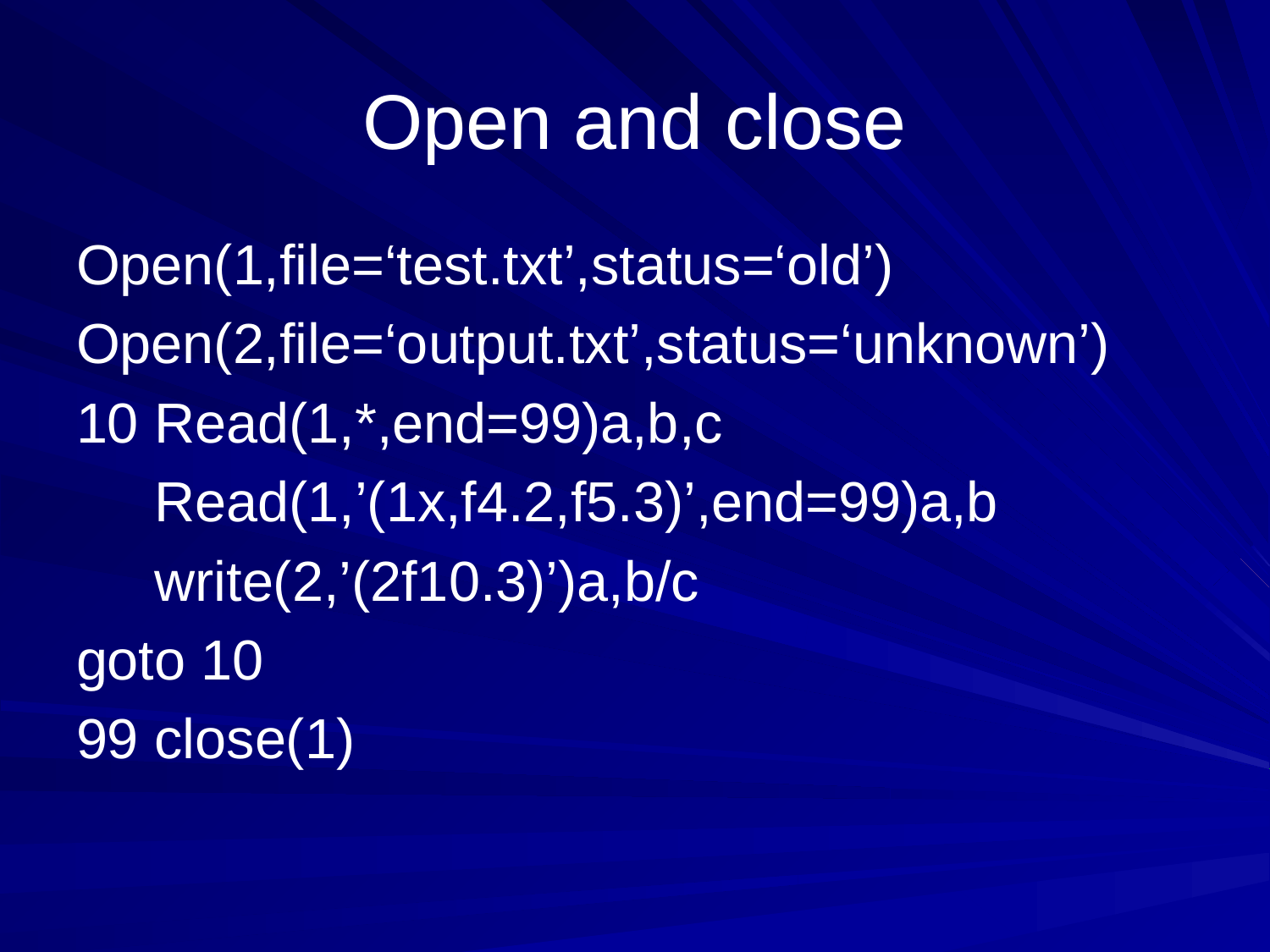

# Open and close
Open(1,file=‘test.txt’,status=‘old’)
Open(2,file=‘output.txt’,status=‘unknown’)
10 Read(1,*,end=99)a,b,c
     Read(1,’(1x,f4.2,f5.3)’,end=99)a,b
     write(2,’(2f10.3)’)a,b/c
goto 10
99 close(1)